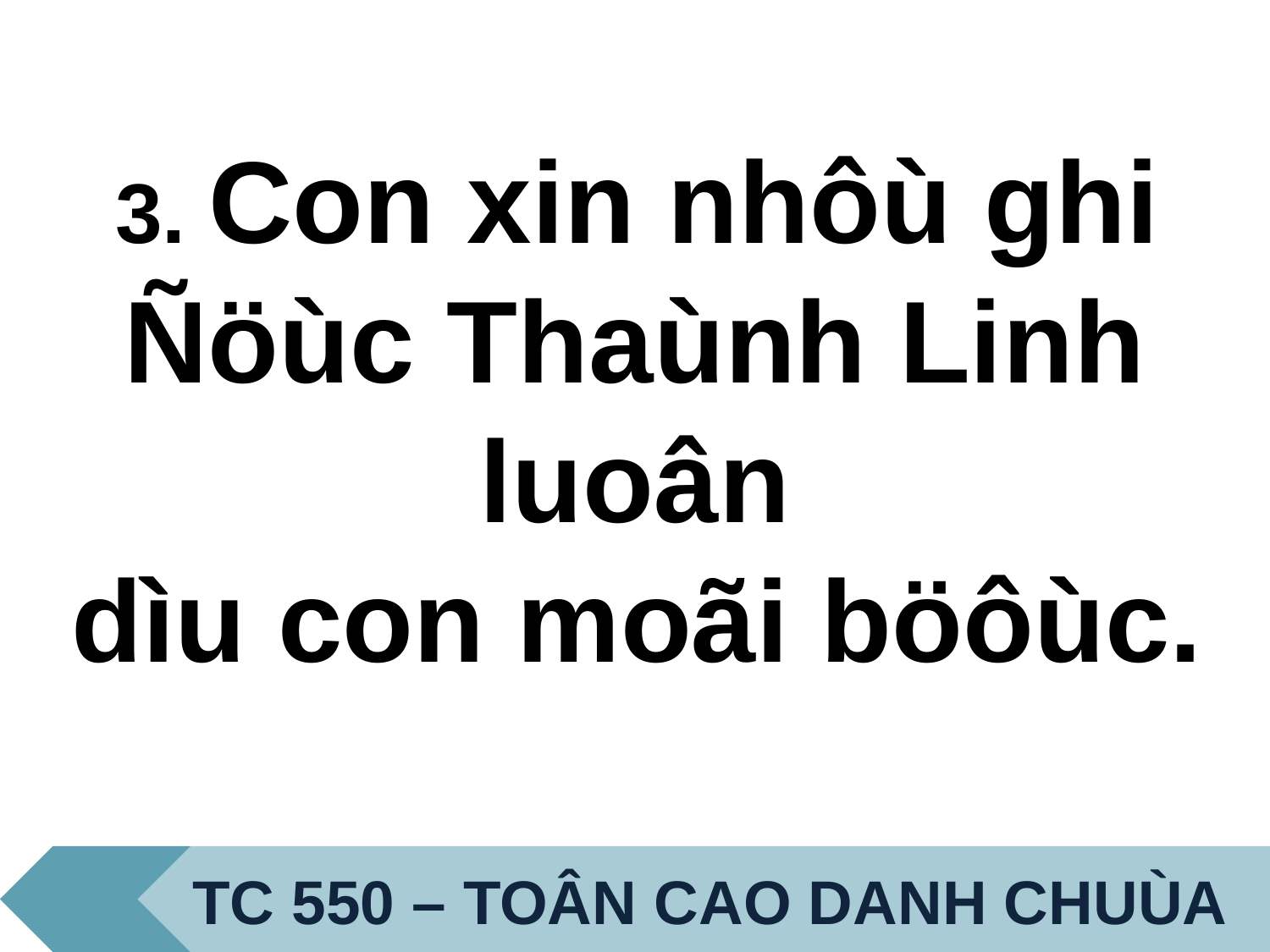

3. Con xin nhôù ghi
Ñöùc Thaùnh Linh luoân
dìu con moãi böôùc.
TC 550 – TOÂN CAO DANH CHUÙA